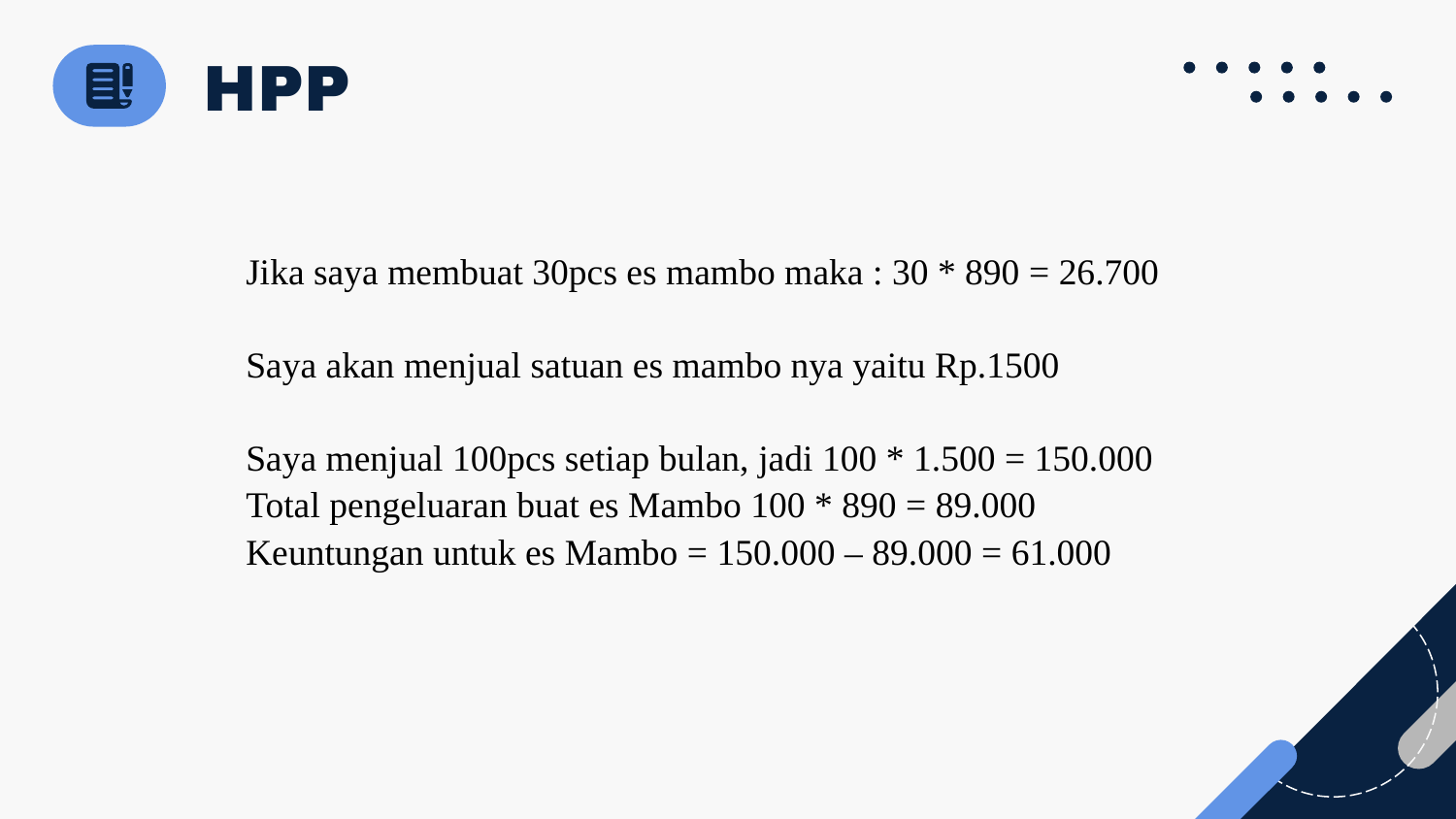

# HPP

Jika saya membuat 30pcs es mambo maka : 30 * 890 = 26.700

Saya akan menjual satuan es mambo nya yaitu Rp.1500

Saya menjual 100pcs setiap bulan, jadi 100 * 1.500 = 150.000
Total pengeluaran buat es Mambo 100 * 890 = 89.000
Keuntungan untuk es Mambo = 150.000 – 89.000 = 61.000